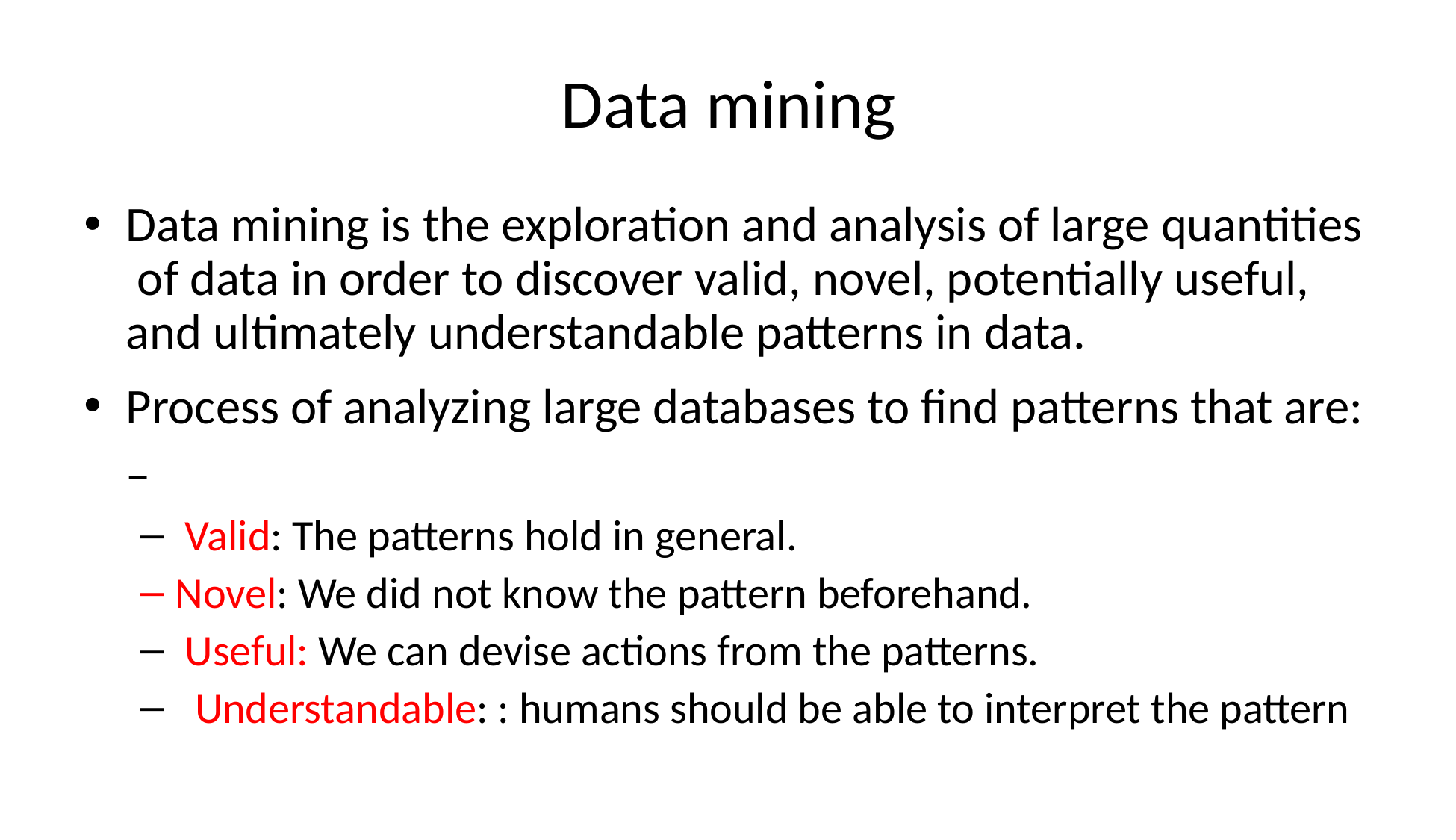

# Data mining
Data mining is the exploration and analysis of large quantities  of data in order to discover valid, novel, potentially useful,  and ultimately understandable patterns in data.
Process of analyzing large databases to find patterns that are:
–
Valid: The patterns hold in general.
Novel: We did not know the pattern beforehand.
Useful: We can devise actions from the patterns.
Understandable: : humans should be able to interpret the pattern